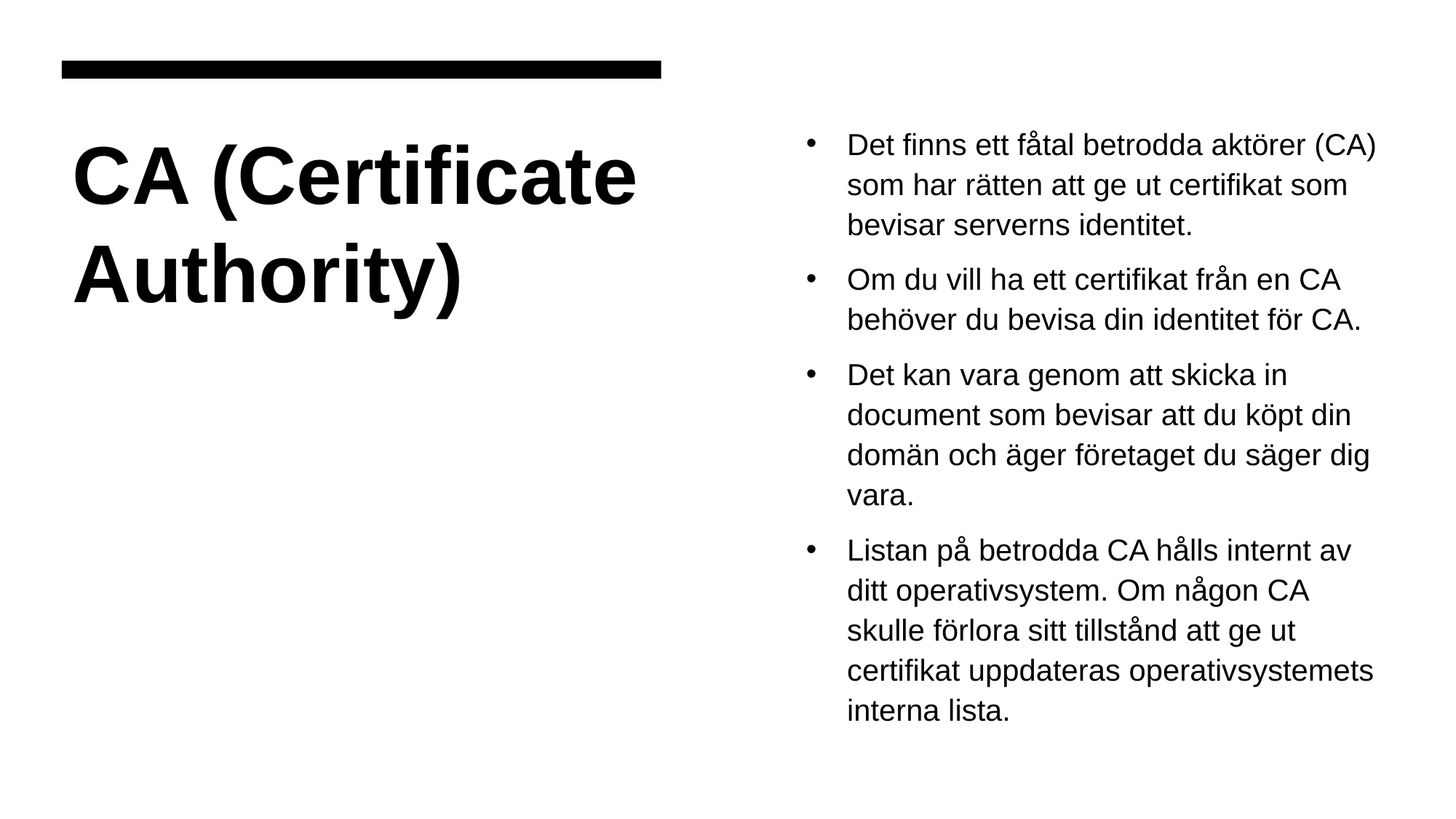

Det finns ett fåtal betrodda aktörer (CA) som har rätten att ge ut certifikat som bevisar serverns identitet.
Om du vill ha ett certifikat från en CA behöver du bevisa din identitet för CA.
Det kan vara genom att skicka in document som bevisar att du köpt din domän och äger företaget du säger dig vara.
Listan på betrodda CA hålls internt av ditt operativsystem. Om någon CA skulle förlora sitt tillstånd att ge ut certifikat uppdateras operativsystemets interna lista.

# CA (Certificate Authority)